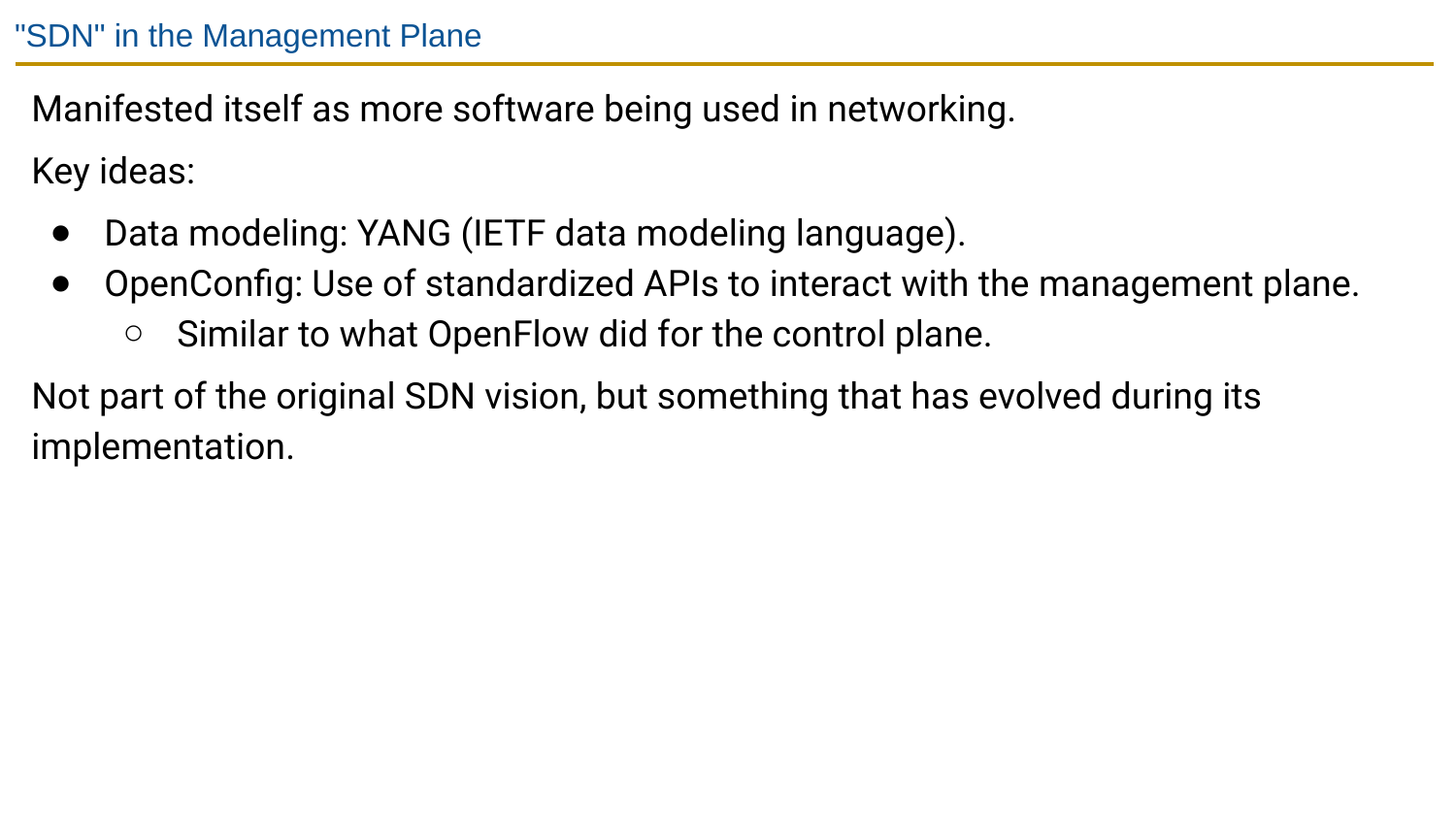

# "SDN" in the Management Plane
Manifested itself as more software being used in networking.
Key ideas:
Data modeling: YANG (IETF data modeling language).
OpenConfig: Use of standardized APIs to interact with the management plane.
Similar to what OpenFlow did for the control plane.
Not part of the original SDN vision, but something that has evolved during its implementation.